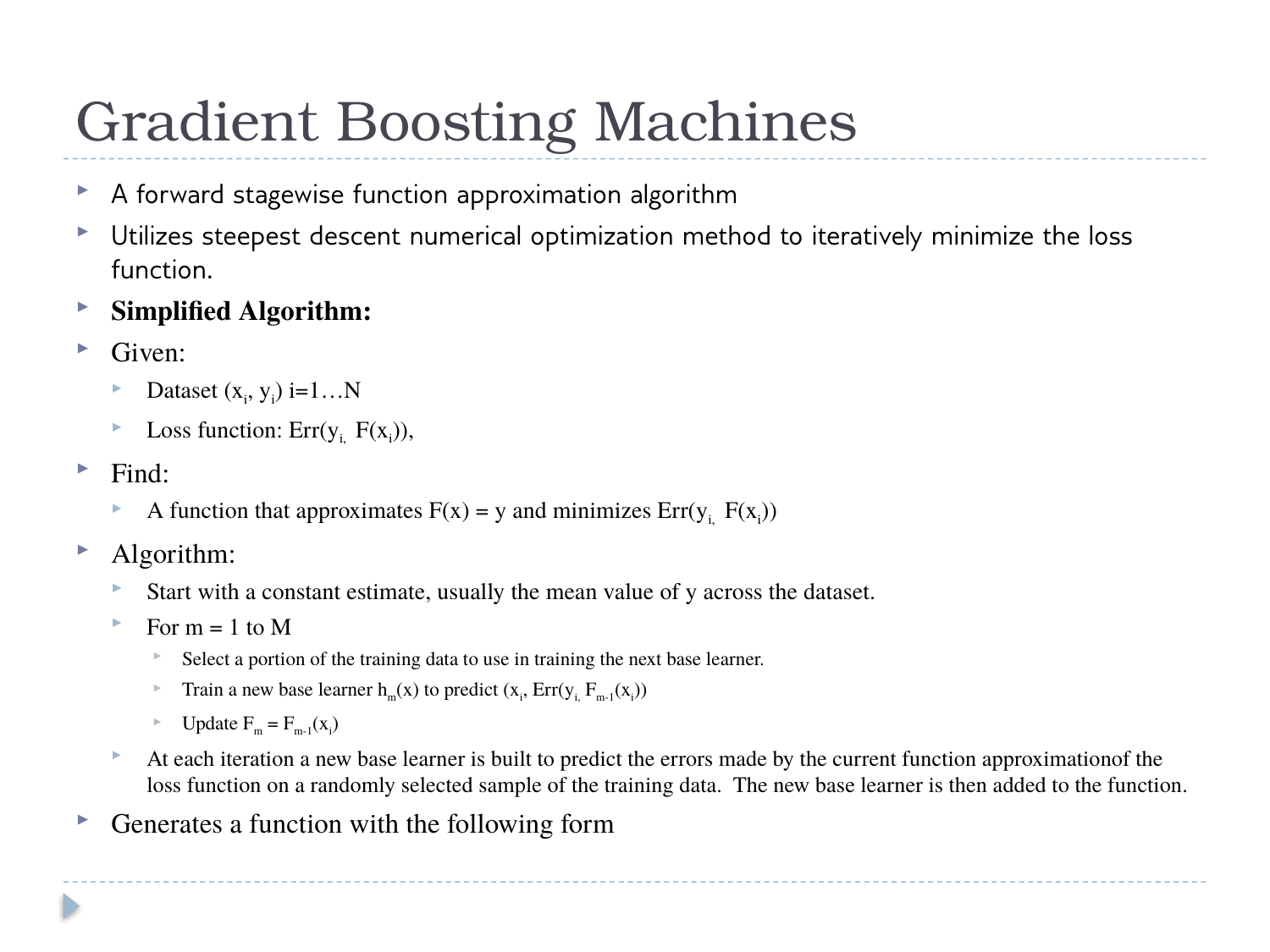

# Gradient Boosting Machines
A forward stagewise function approximation algorithm
Utilizes steepest descent numerical optimization method to iteratively minimize the loss function.
Simplified Algorithm:
Given:
Dataset (xi, yi) i=1…N
Loss function: Err(yi,  F(xi)),
Find:
A function that approximates F(x) = y and minimizes Err(yi,  F(xi))
Algorithm:
Start with a constant estimate, usually the mean value of y across the dataset.
For m = 1 to M
Select a portion of the training data to use in training the next base learner.
Train a new base learner hm(x) to predict (xi, Err(yi, Fm-1(xi))
Update Fm = Fm-1(xi)
At each iteration a new base learner is built to predict the errors made by the current function approximationof the loss function on a randomly selected sample of the training data.  The new base learner is then added to the function.
Generates a function with the following form